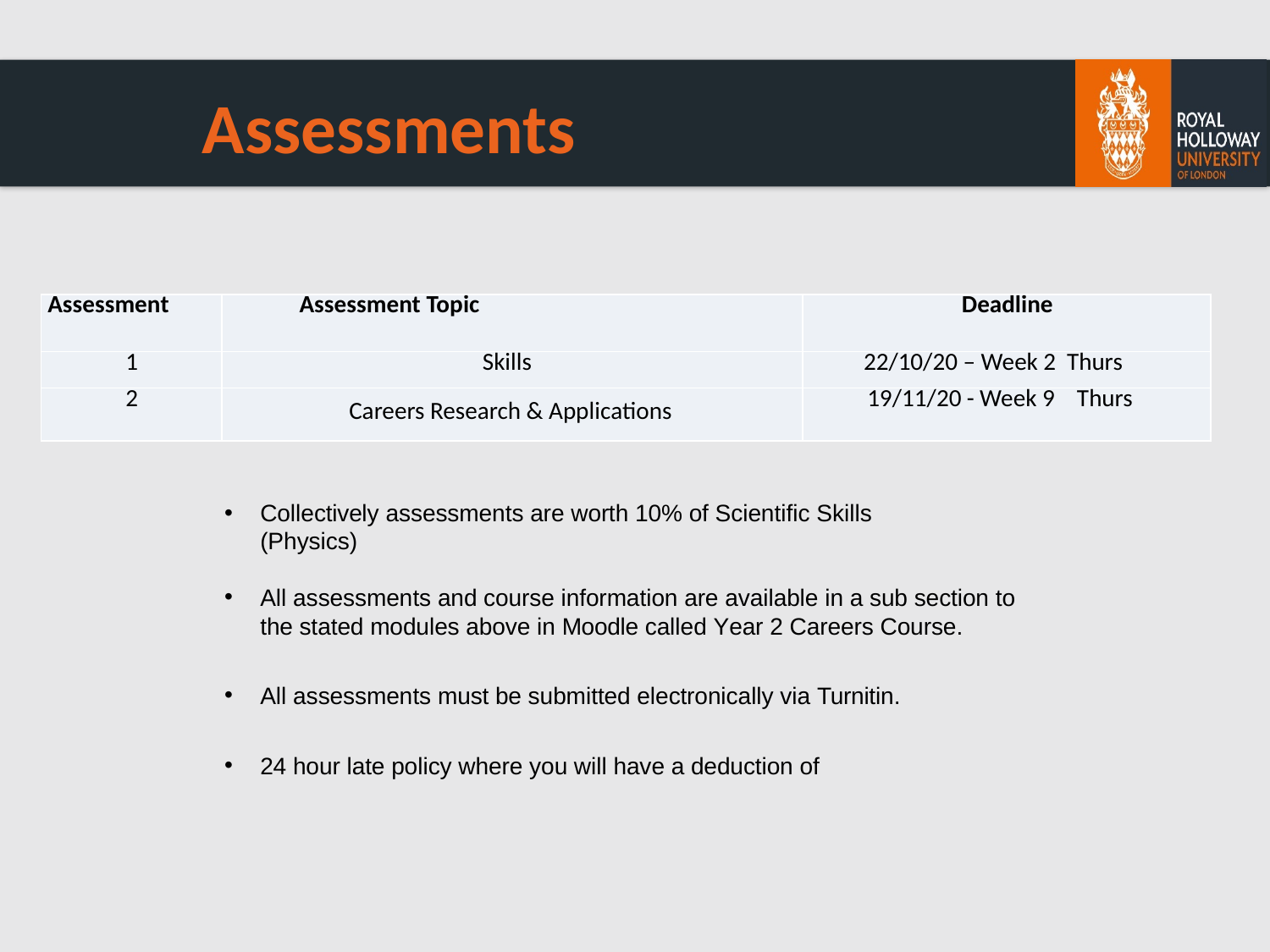

# Assessments
| Assessment | Assessment Topic | Deadline |
| --- | --- | --- |
| 1 | Skills | 22/10/20 – Week 2 Thurs |
| 2 | Careers Research & Applications | 19/11/20 - Week 9 Thurs |
Collectively assessments are worth 10% of Scientific Skills (Physics)

All assessments and course information are available in a sub section to the stated modules above in Moodle called Year 2 Careers Course.

All assessments must be submitted electronically via Turnitin.

24 hour late policy where you will have a deduction of